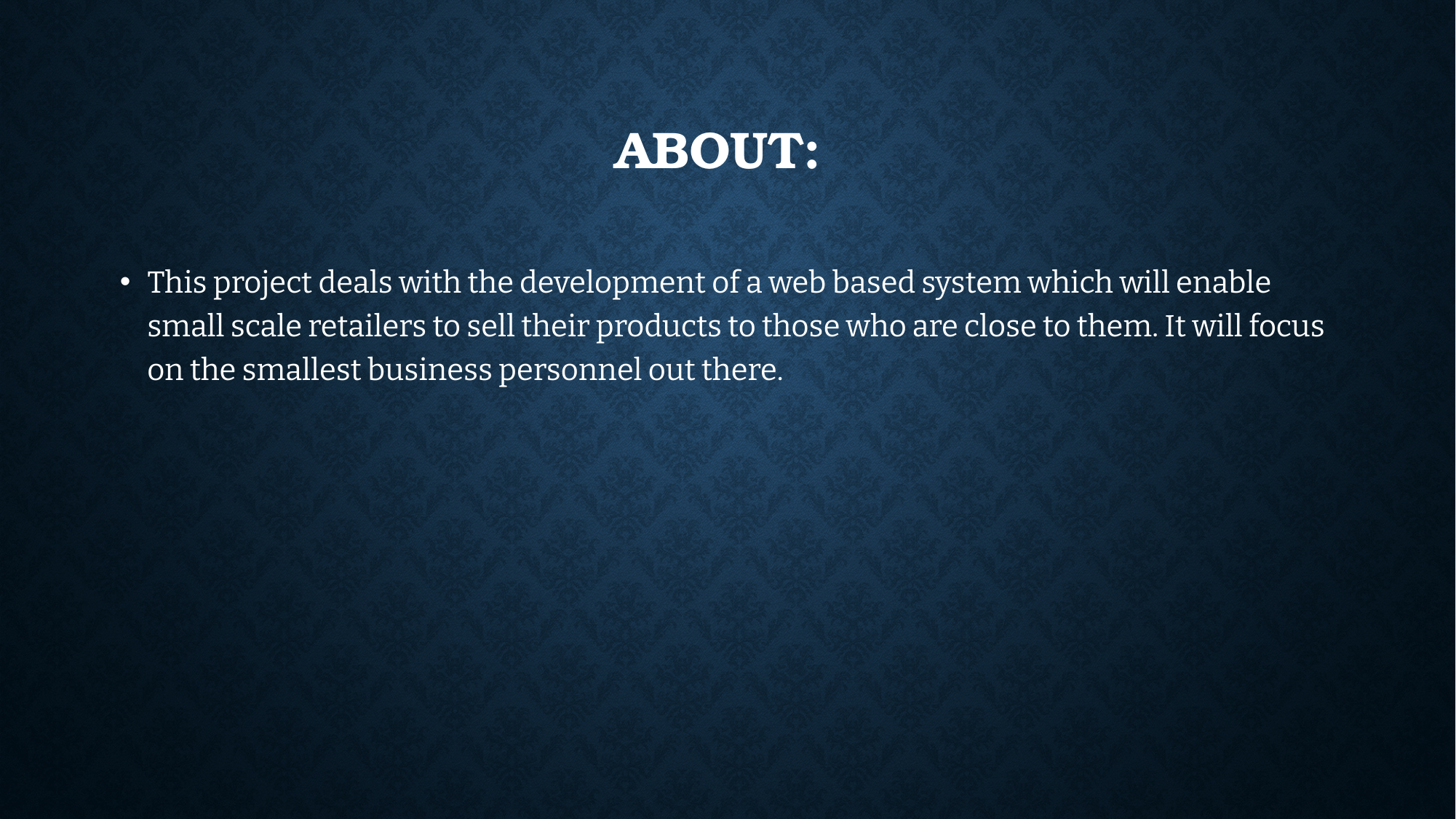

# ABOUT:
This project deals with the development of a web based system which will enable small scale retailers to sell their products to those who are close to them. It will focus on the smallest business personnel out there.